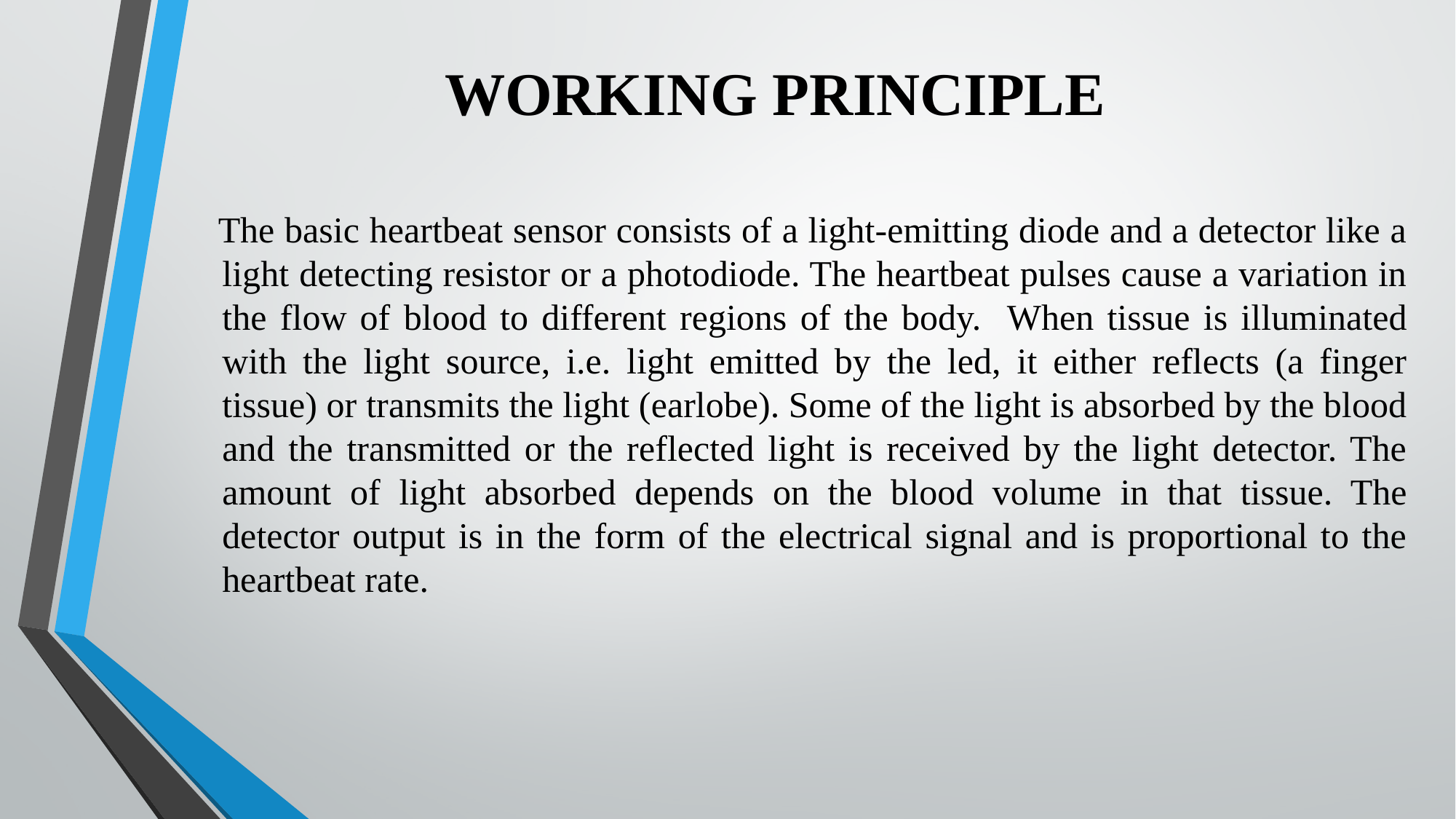

# WORKING PRINCIPLE

   The basic heartbeat sensor consists of a light-emitting diode and a detector like a light detecting resistor or a photodiode. The heartbeat pulses cause a variation in the flow of blood to different regions of the body.  When tissue is illuminated with the light source, i.e. light emitted by the led, it either reflects (a finger tissue) or transmits the light (earlobe). Some of the light is absorbed by the blood and the transmitted or the reflected light is received by the light detector. The amount of light absorbed depends on the blood volume in that tissue. The detector output is in the form of the electrical signal and is proportional to the heartbeat rate.